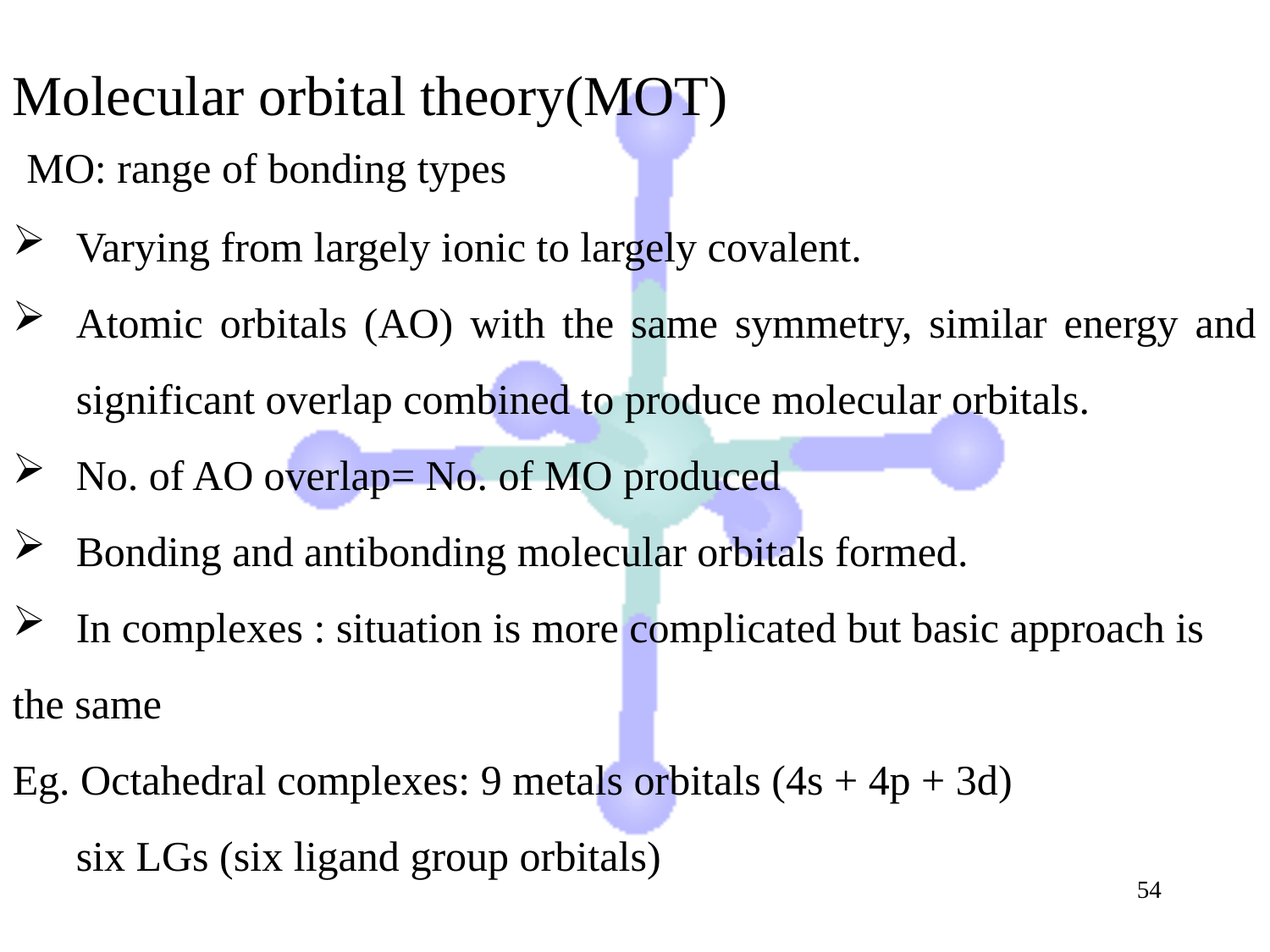

Molecular orbital theory(MOT)
 MO: range of bonding types
Varying from largely ionic to largely covalent.
Atomic orbitals (AO) with the same symmetry, similar energy and significant overlap combined to produce molecular orbitals.
No. of AO overlap= No. of MO produced
Bonding and antibonding molecular orbitals formed.
In complexes : situation is more complicated but basic approach is
the same
Eg. Octahedral complexes: 9 metals orbitals (4s + 4p + 3d)
	six LGs (six ligand group orbitals)

54